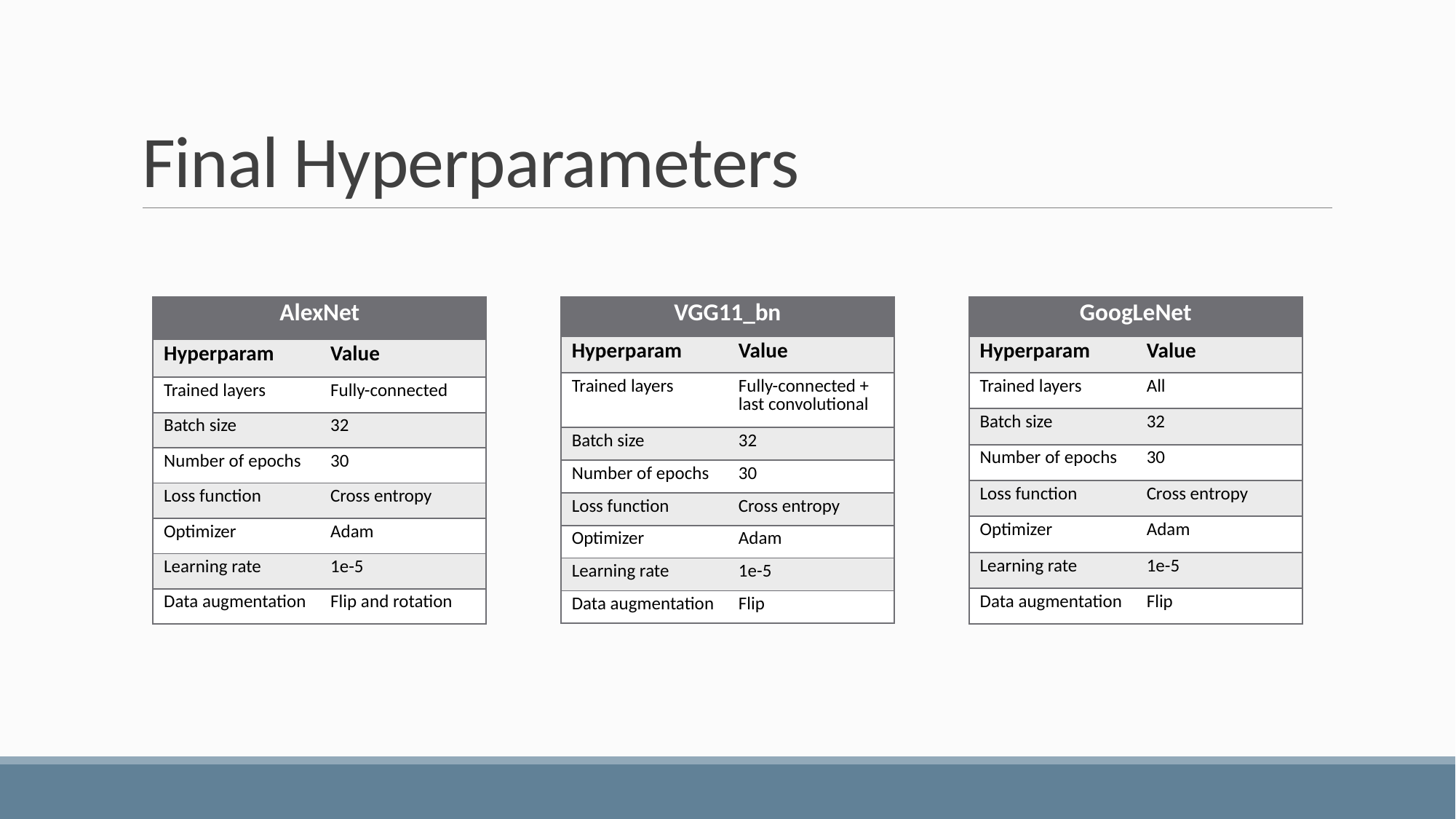

# Final Hyperparameters
| VGG11\_bn |  |
| --- | --- |
| Hyperparam | Value |
| Trained layers | Fully-connected + last convolutional |
| Batch size | 32 |
| Number of epochs | 30 |
| Loss function | Cross entropy |
| Optimizer | Adam |
| Learning rate | 1e-5 |
| Data augmentation | Flip |
| GoogLeNet |  |
| --- | --- |
| Hyperparam | Value |
| Trained layers | All |
| Batch size | 32 |
| Number of epochs | 30 |
| Loss function | Cross entropy |
| Optimizer | Adam |
| Learning rate | 1e-5 |
| Data augmentation | Flip |
| AlexNet |  |
| --- | --- |
| Hyperparam | Value |
| Trained layers | Fully-connected |
| Batch size | 32 |
| Number of epochs | 30 |
| Loss function | Cross entropy |
| Optimizer | Adam |
| Learning rate | 1e-5 |
| Data augmentation | Flip and rotation |